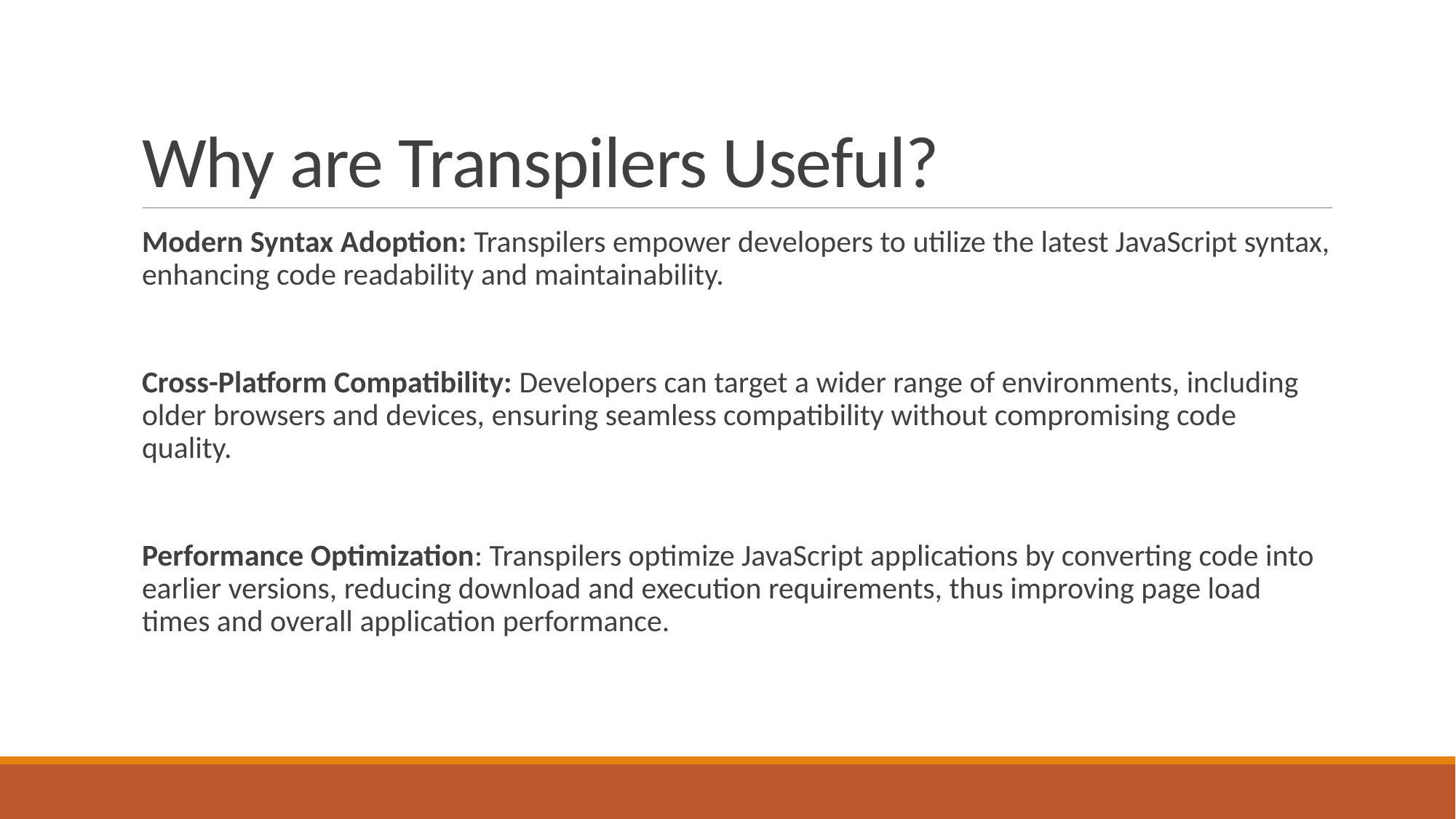

# Why are Transpilers Useful?
Modern Syntax Adoption: Transpilers empower developers to utilize the latest JavaScript syntax, enhancing code readability and maintainability.

Cross-Platform Compatibility: Developers can target a wider range of environments, including older browsers and devices, ensuring seamless compatibility without compromising code quality.

Performance Optimization: Transpilers optimize JavaScript applications by converting code into earlier versions, reducing download and execution requirements, thus improving page load times and overall application performance.